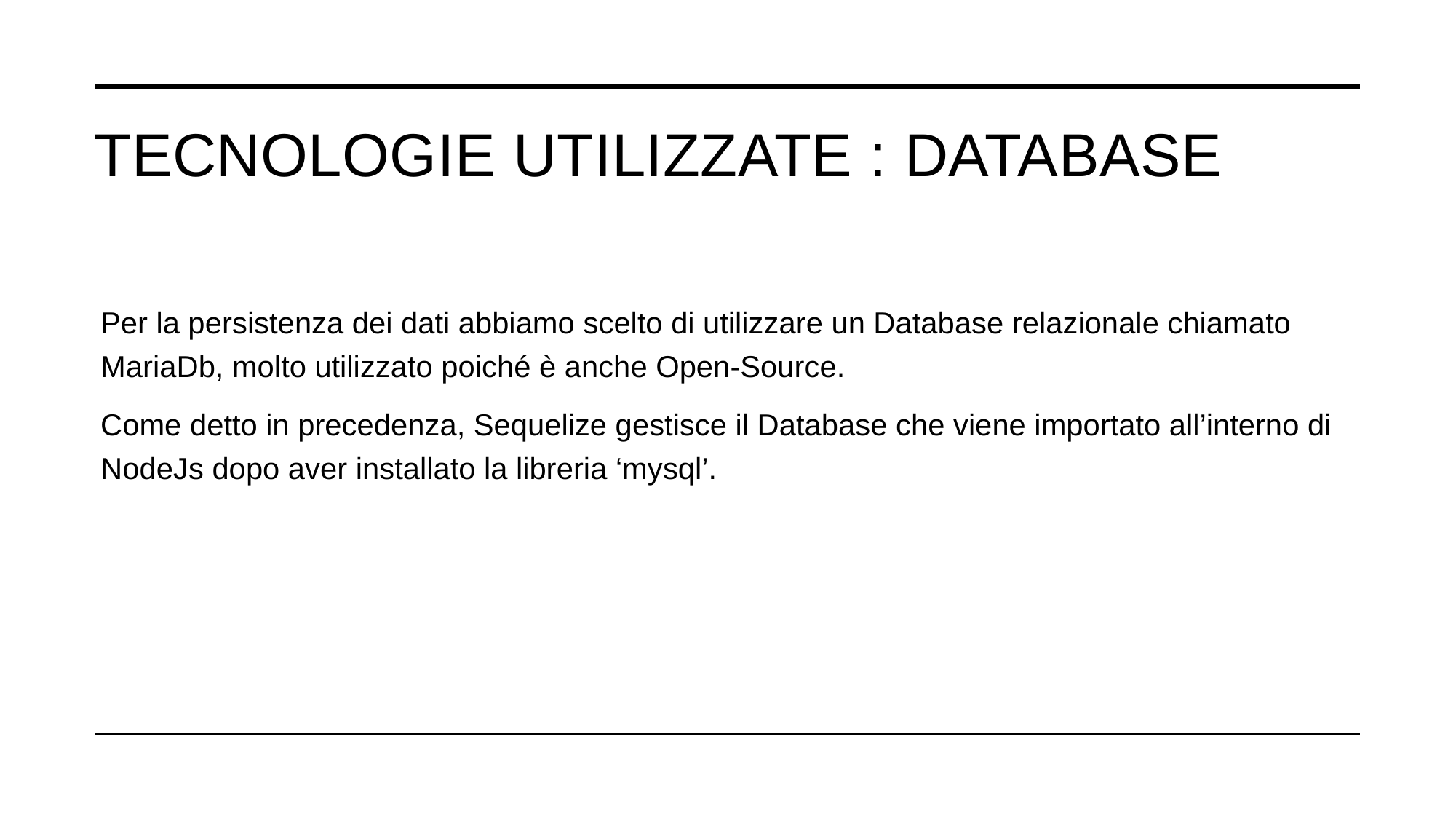

# TECNOLOGIE UTILIZZATE : DATABASE
Per la persistenza dei dati abbiamo scelto di utilizzare un Database relazionale chiamato MariaDb, molto utilizzato poiché è anche Open-Source.
Come detto in precedenza, Sequelize gestisce il Database che viene importato all’interno di NodeJs dopo aver installato la libreria ‘mysql’.